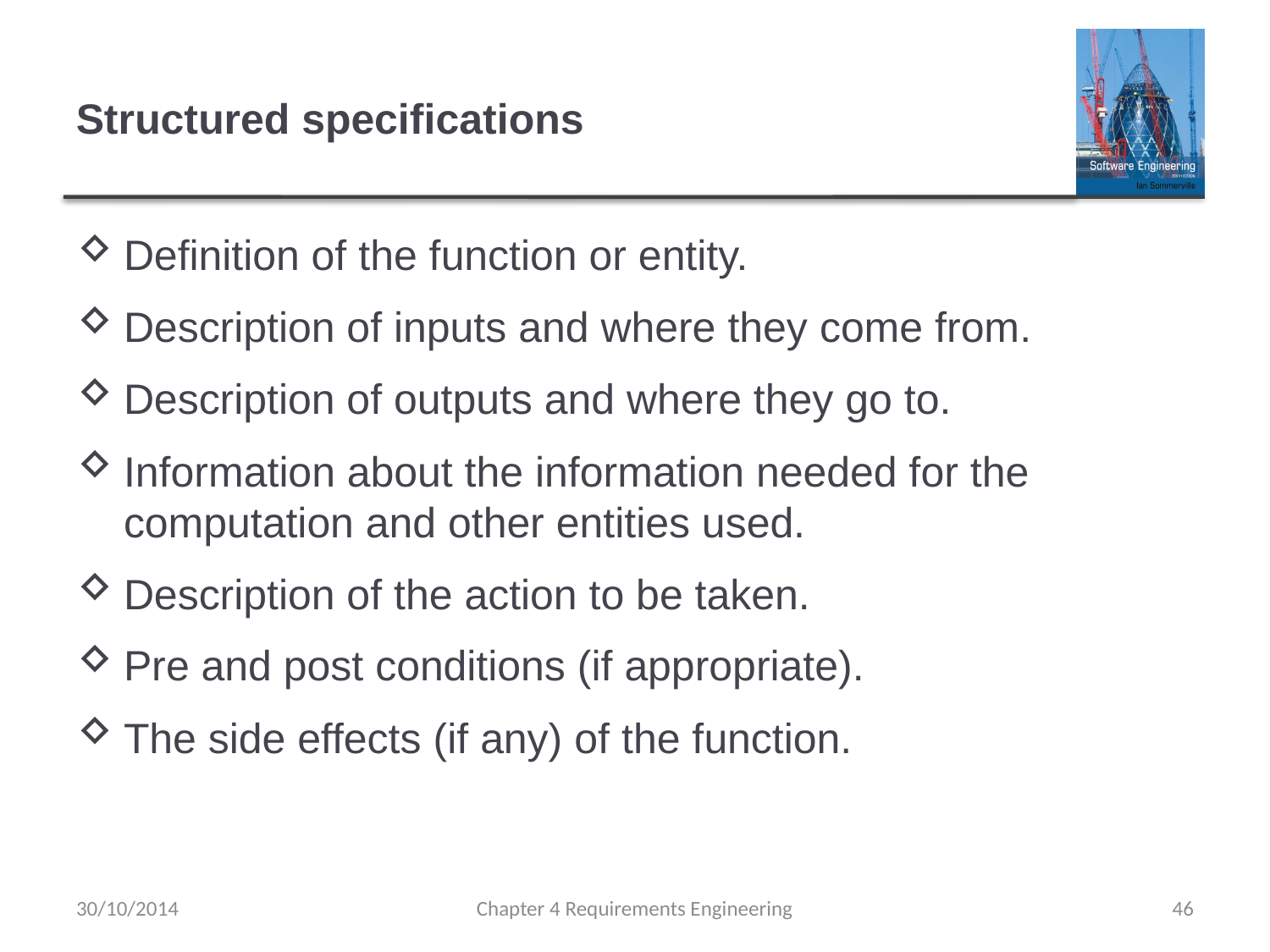

# Structured specifications
Definition of the function or entity.
Description of inputs and where they come from.
Description of outputs and where they go to.
Information about the information needed for the computation and other entities used.
Description of the action to be taken.
Pre and post conditions (if appropriate).
The side effects (if any) of the function.
30/10/2014
Chapter 4 Requirements Engineering
46